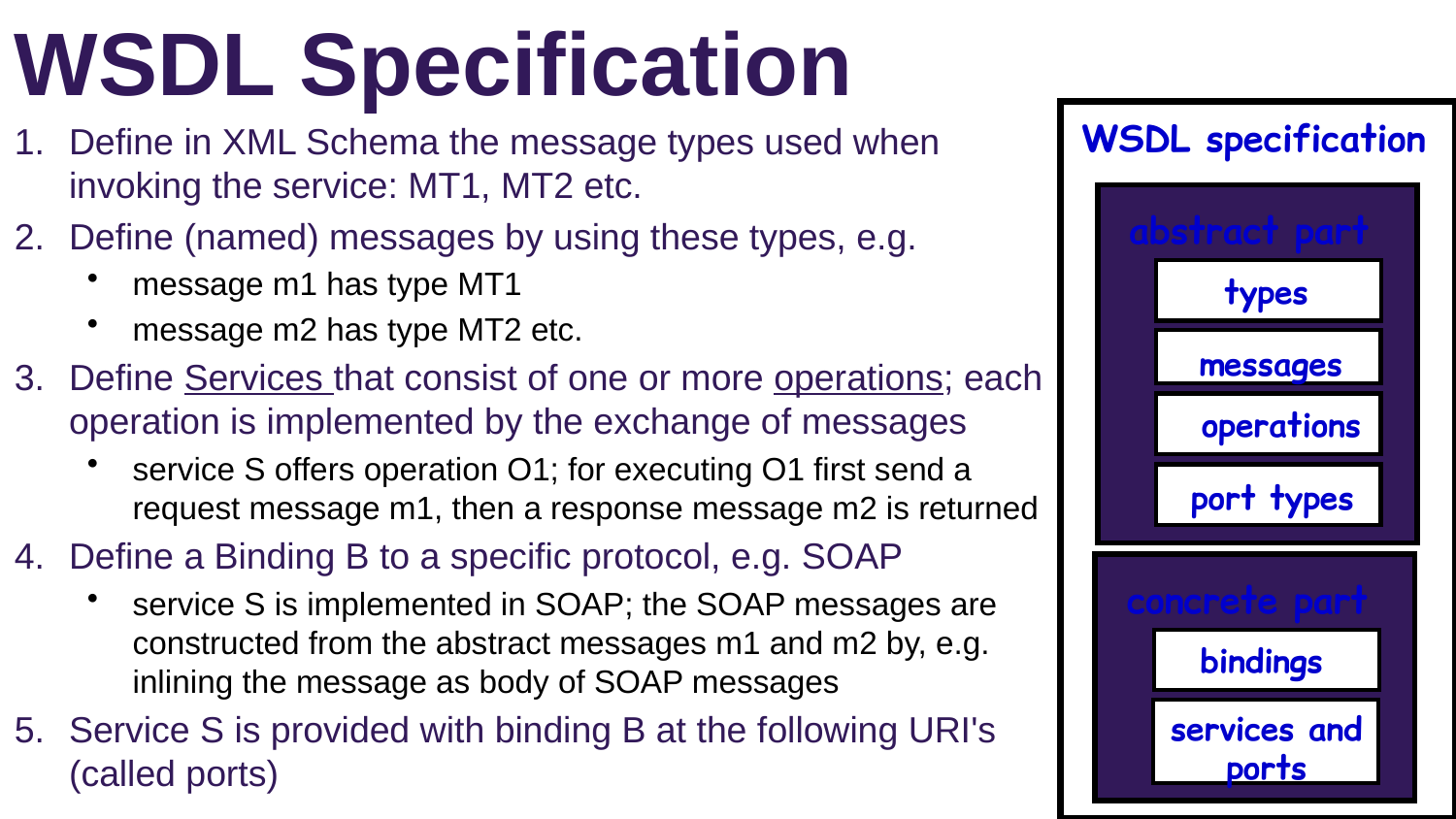

# WSDL Specification

WSDL specification
Define in XML Schema the message types used when invoking the service: MT1, MT2 etc.
Define (named) messages by using these types, e.g.
message m1 has type MT1
message m2 has type MT2 etc.
Define Services that consist of one or more operations; each operation is implemented by the exchange of messages
service S offers operation O1; for executing O1 first send a request message m1, then a response message m2 is returned
Define a Binding B to a specific protocol, e.g. SOAP
service S is implemented in SOAP; the SOAP messages are constructed from the abstract messages m1 and m2 by, e.g. inlining the message as body of SOAP messages
Service S is provided with binding B at the following URI's (called ports)

abstract part

types

messages

operations

port types

concrete part

bindings

services and
ports